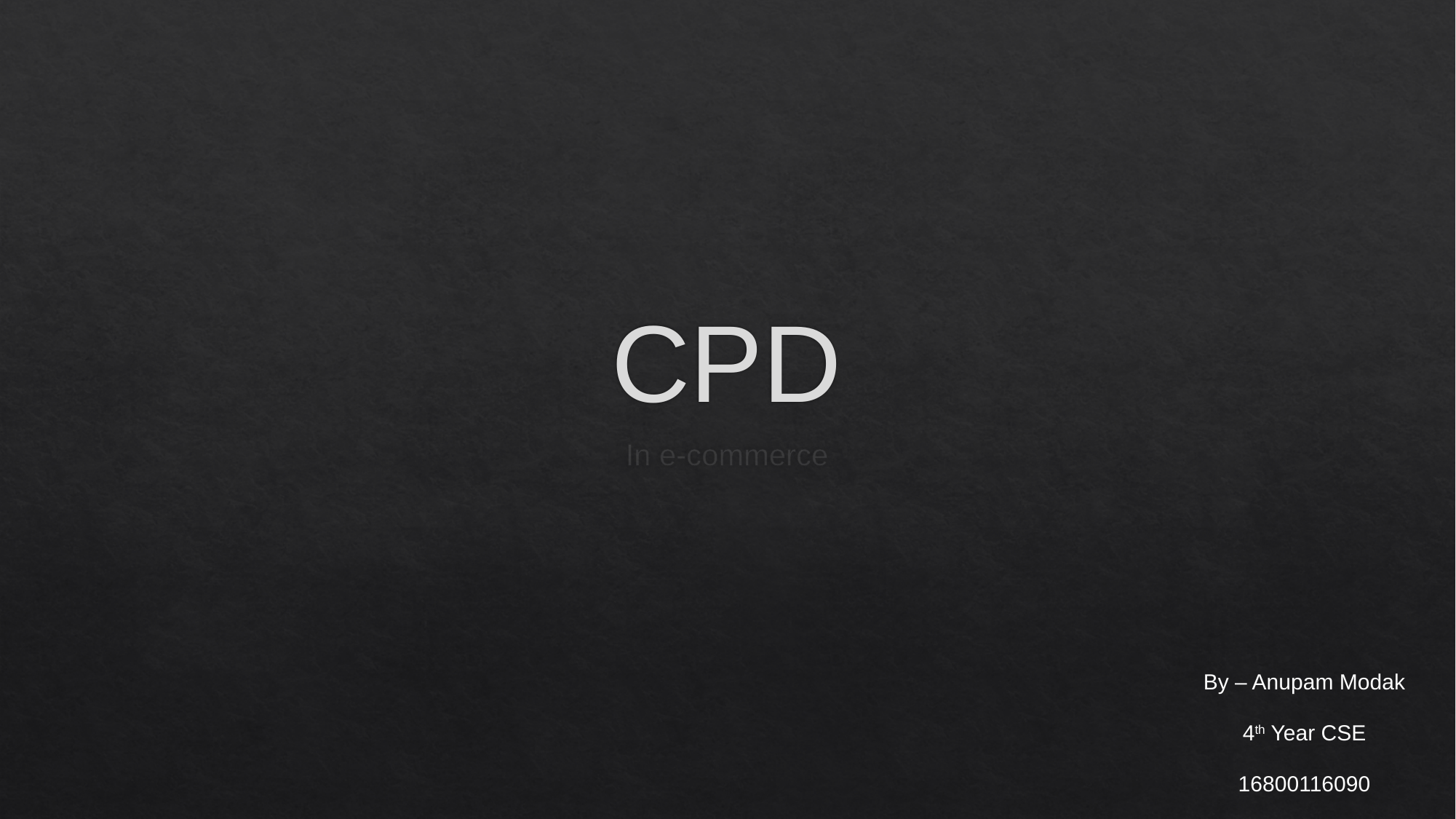

# CPD
In e-commerce
By – Anupam Modak
4th Year CSE
16800116090